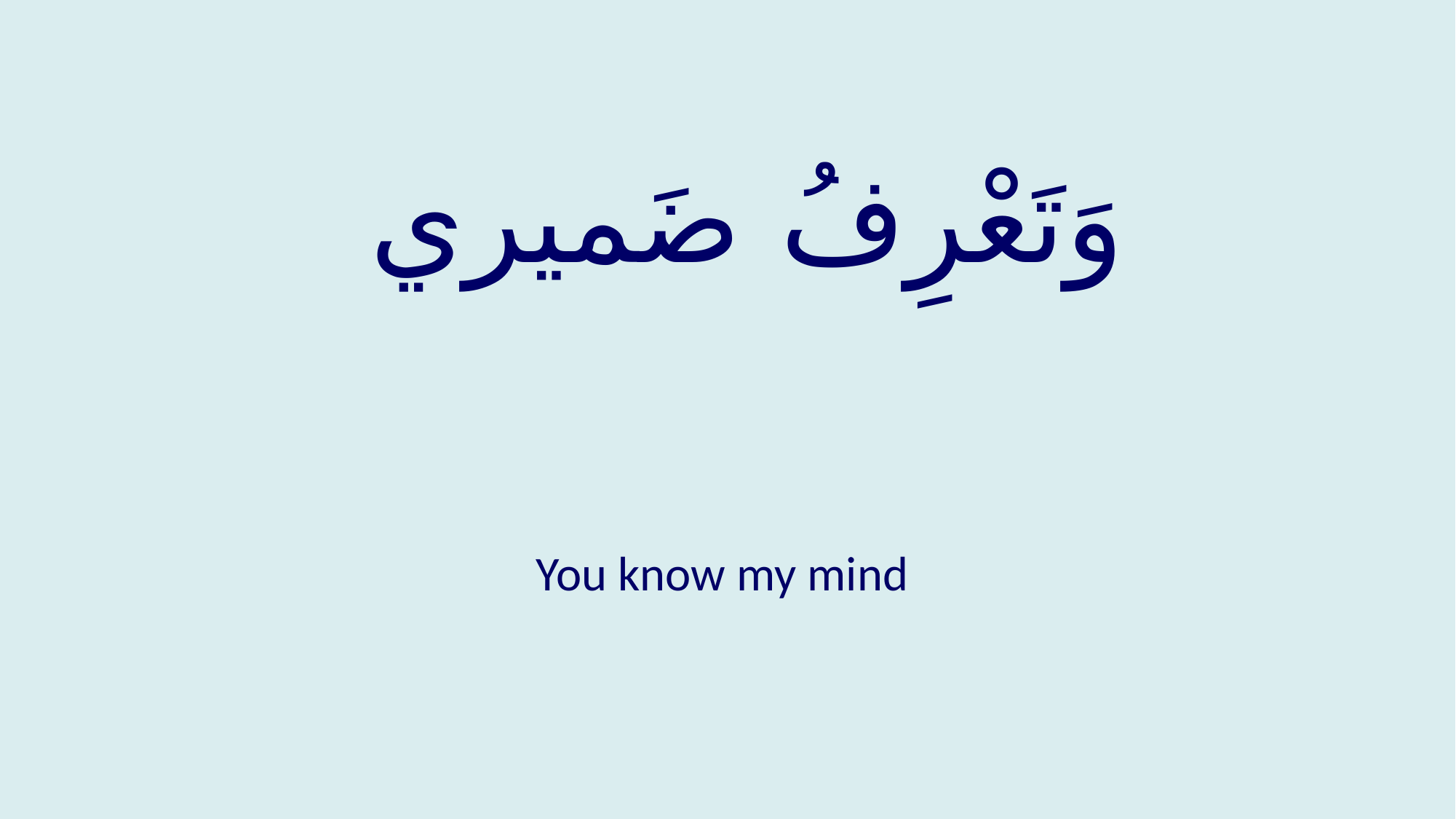

# وَتَعْرِفُ ضَميري
You know my mind